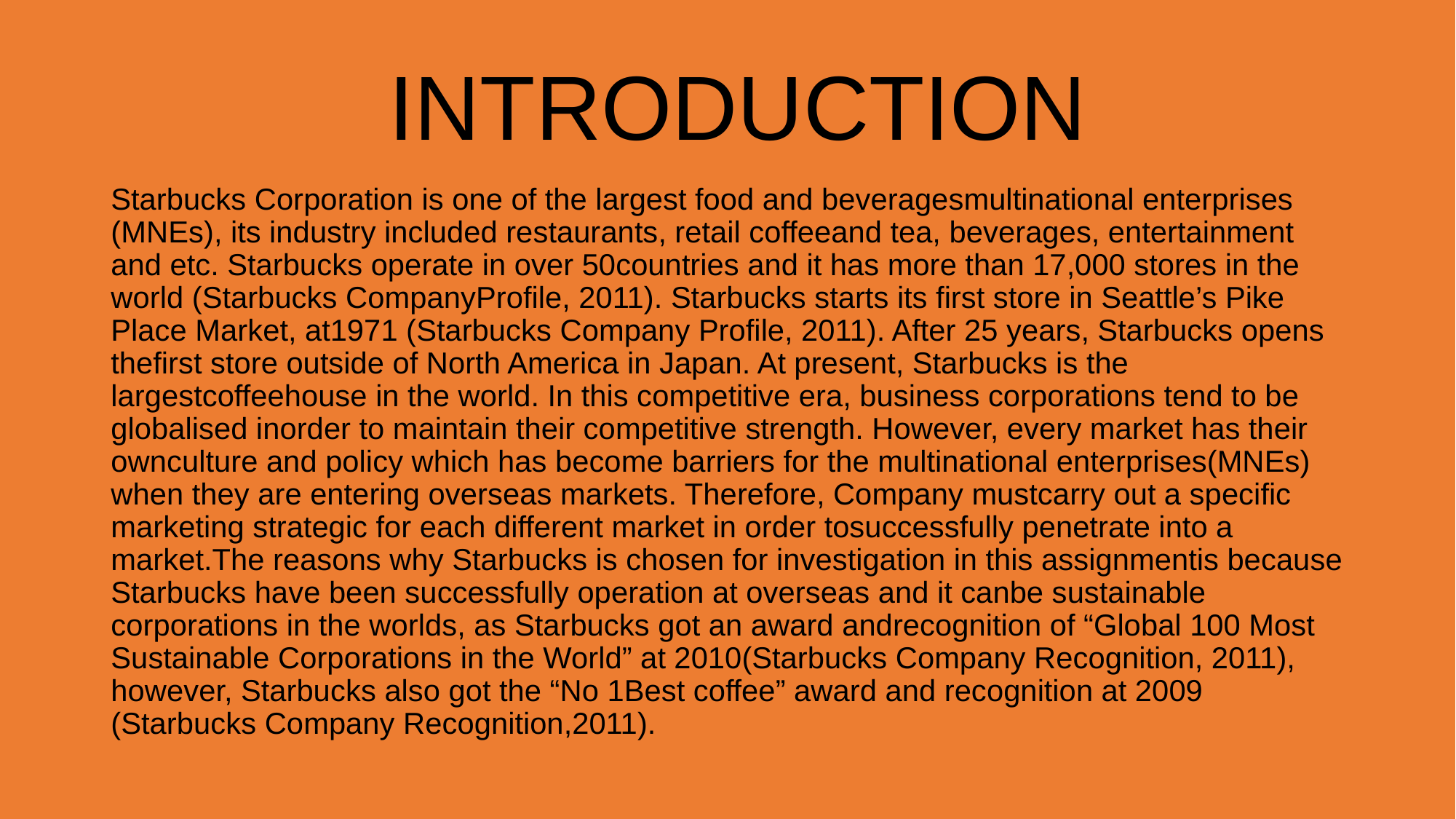

# INTRODUCTION
Starbucks Corporation is one of the largest food and beveragesmultinational enterprises (MNEs), its industry included restaurants, retail coffeeand tea, beverages, entertainment and etc. Starbucks operate in over 50countries and it has more than 17,000 stores in the world (Starbucks CompanyProfile, 2011). Starbucks starts its first store in Seattle’s Pike Place Market, at1971 (Starbucks Company Profile, 2011). After 25 years, Starbucks opens thefirst store outside of North America in Japan. At present, Starbucks is the largestcoffeehouse in the world. In this competitive era, business corporations tend to be globalised inorder to maintain their competitive strength. However, every market has their ownculture and policy which has become barriers for the multinational enterprises(MNEs) when they are entering overseas markets. Therefore, Company mustcarry out a specific marketing strategic for each different market in order tosuccessfully penetrate into a market.The reasons why Starbucks is chosen for investigation in this assignmentis because Starbucks have been successfully operation at overseas and it canbe sustainable corporations in the worlds, as Starbucks got an award andrecognition of “Global 100 Most Sustainable Corporations in the World” at 2010(Starbucks Company Recognition, 2011), however, Starbucks also got the “No 1Best coffee” award and recognition at 2009 (Starbucks Company Recognition,2011).